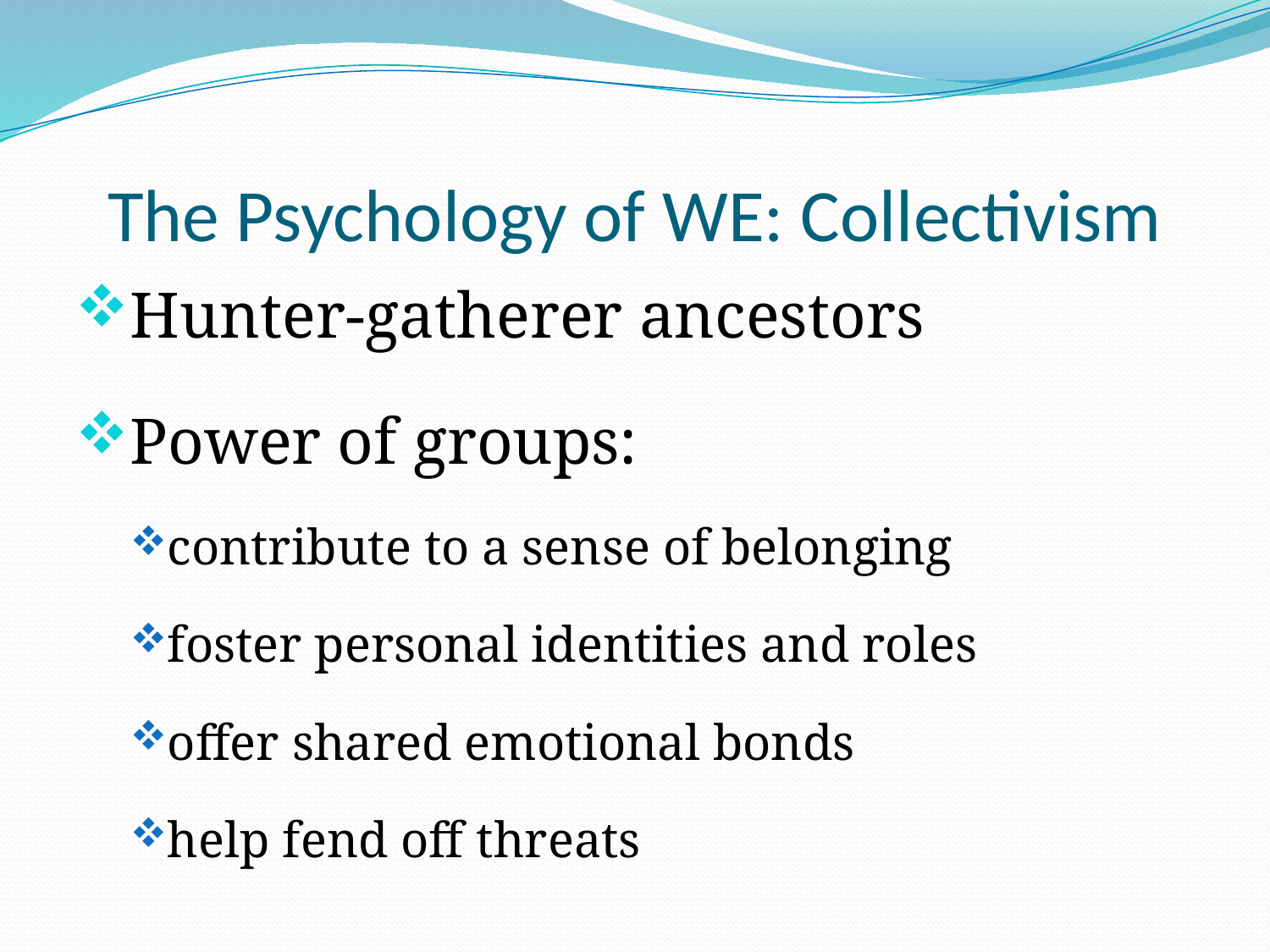

# The Psychology of WE: Collectivism
Hunter-gatherer ancestors

Power of groups:
contribute to a sense of belonging
foster personal identities and roles
offer shared emotional bonds
help fend off threats